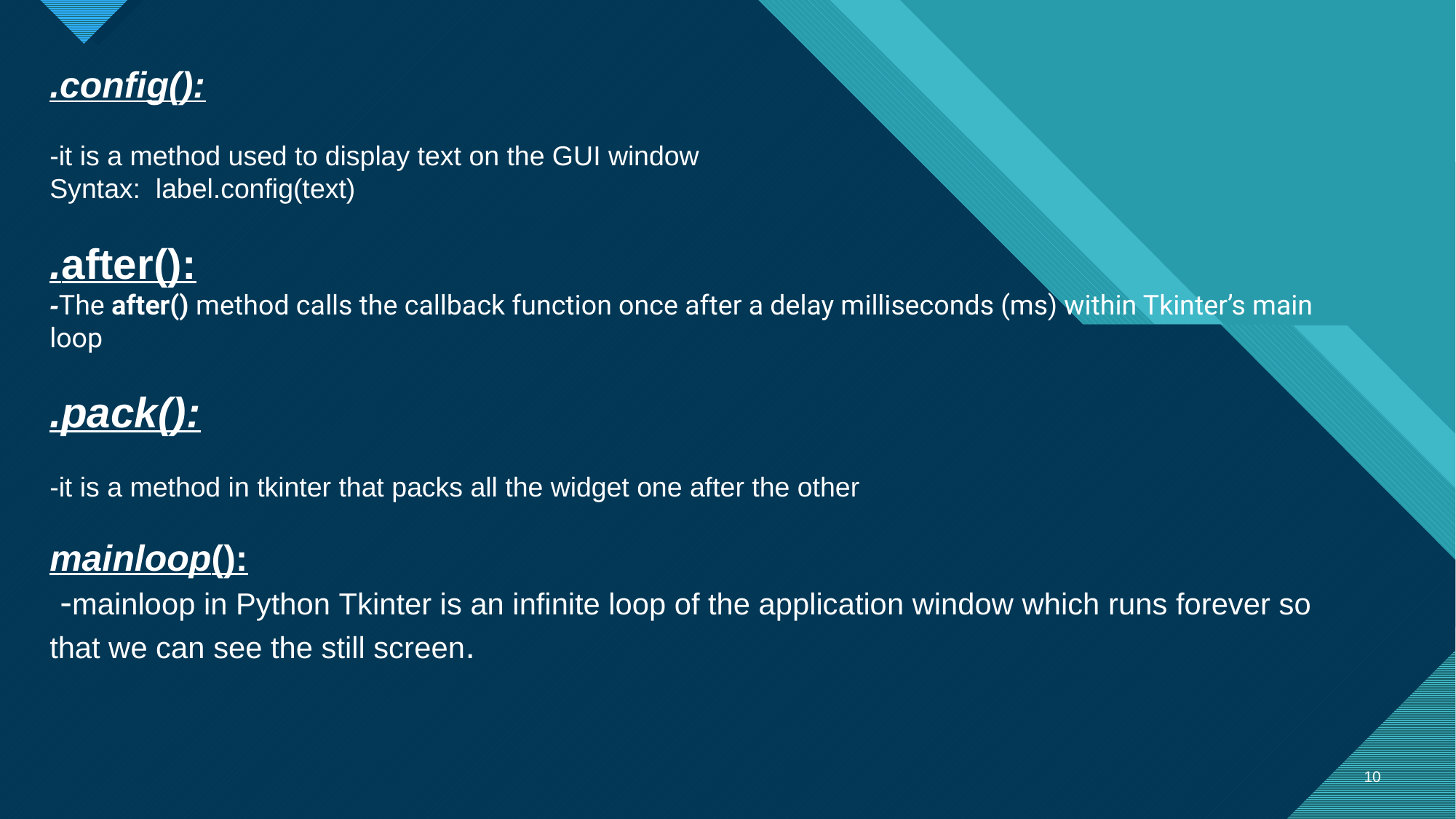

.config():

-it is a method used to display text on the GUI window
Syntax:  label.config(text)

.after():
-The after() method calls the callback function once after a delay milliseconds (ms) within Tkinter’s main loop

.pack():

-it is a method in tkinter that packs all the widget one after the other

mainloop():
 -mainloop in Python Tkinter is an infinite loop of the application window which runs forever so that we can see the still screen.
10